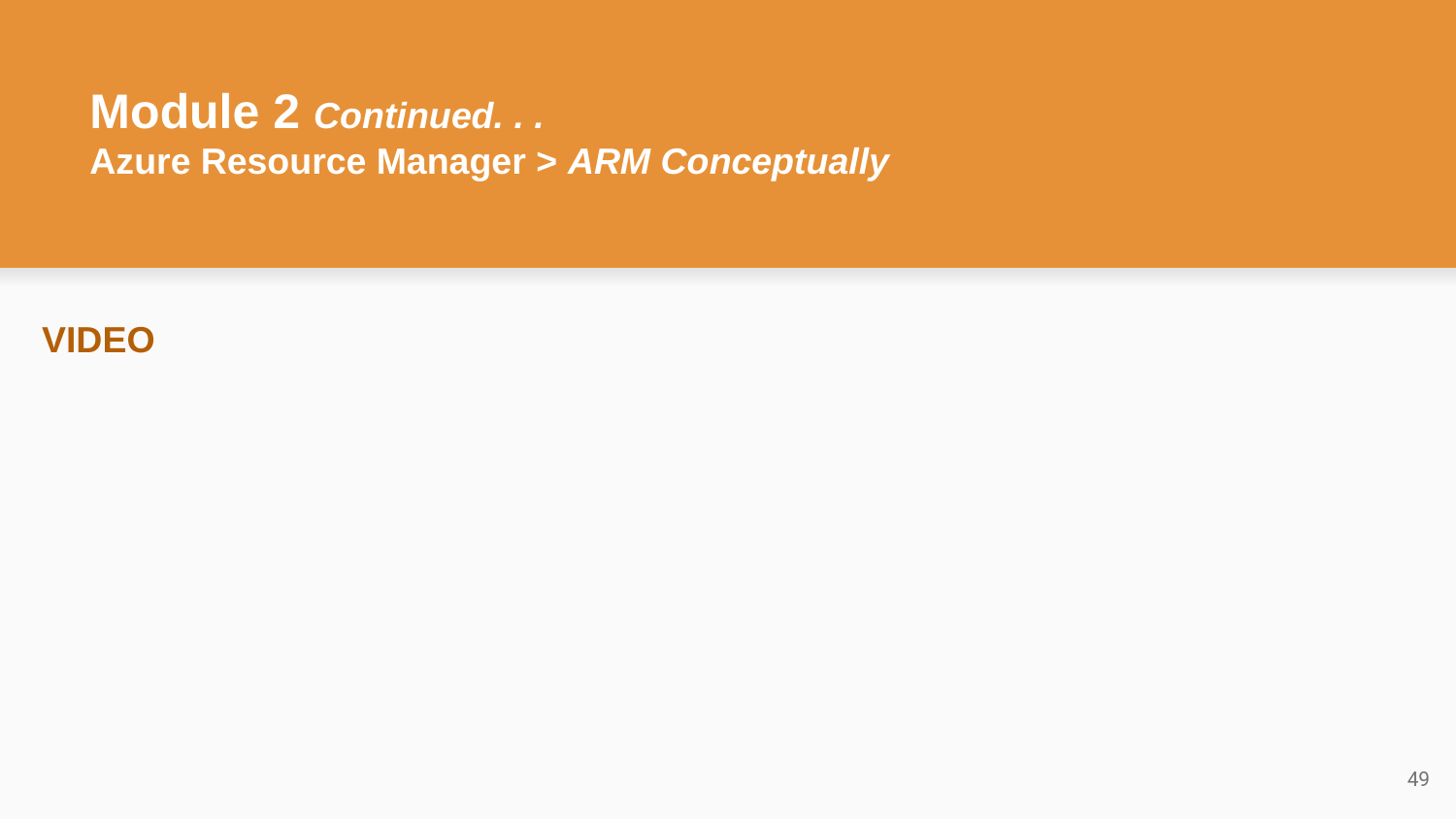

# Module 2 Continued. . .
Azure Resource Manager > ARM Conceptually

VIDEO
49